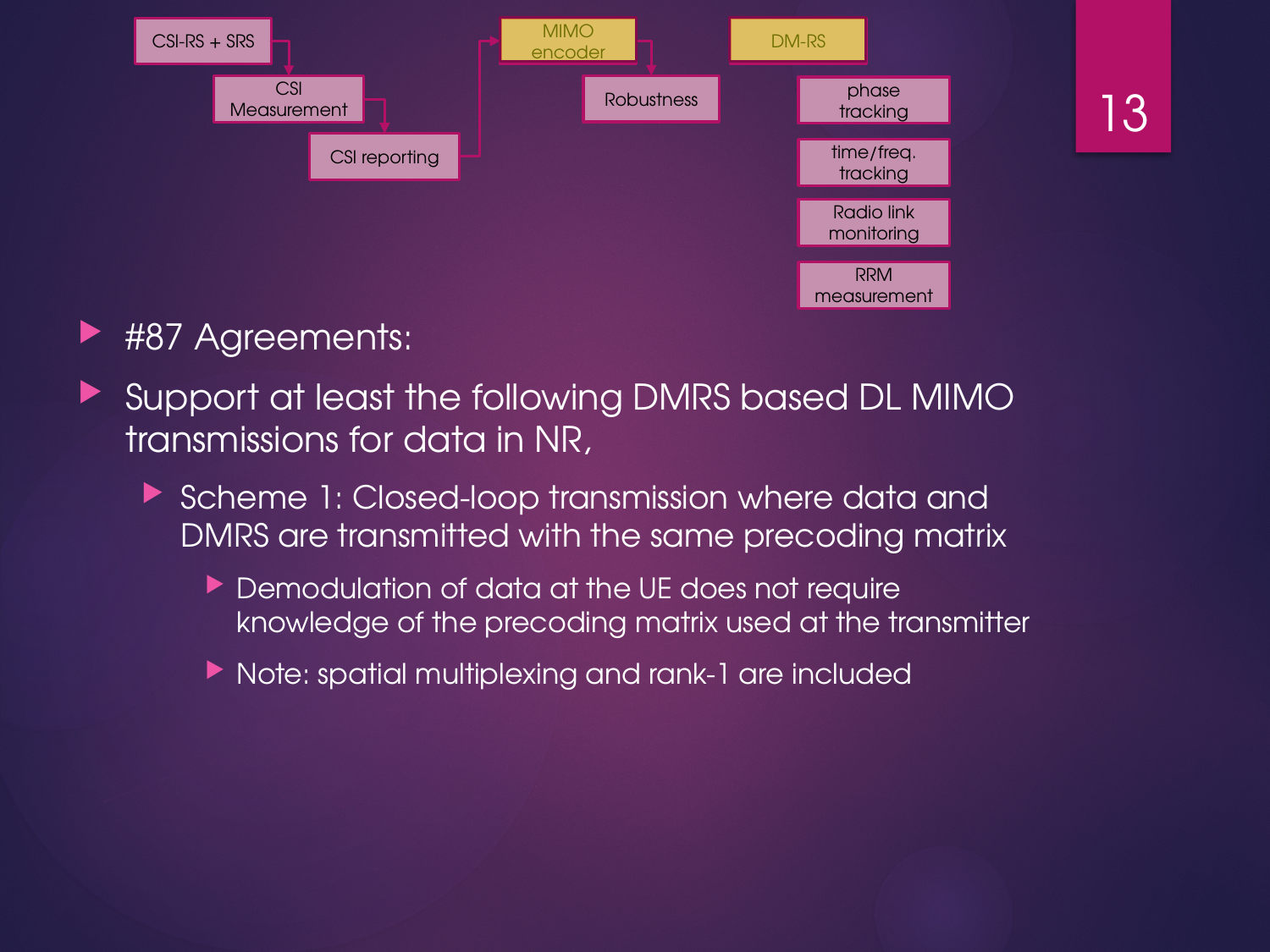

13
#87 Agreements:
Support at least the following DMRS based DL MIMO transmissions for data in NR,
Scheme 1: Closed-loop transmission where data and DMRS are transmitted with the same precoding matrix
Demodulation of data at the UE does not require knowledge of the precoding matrix used at the transmitter
Note: spatial multiplexing and rank-1 are included